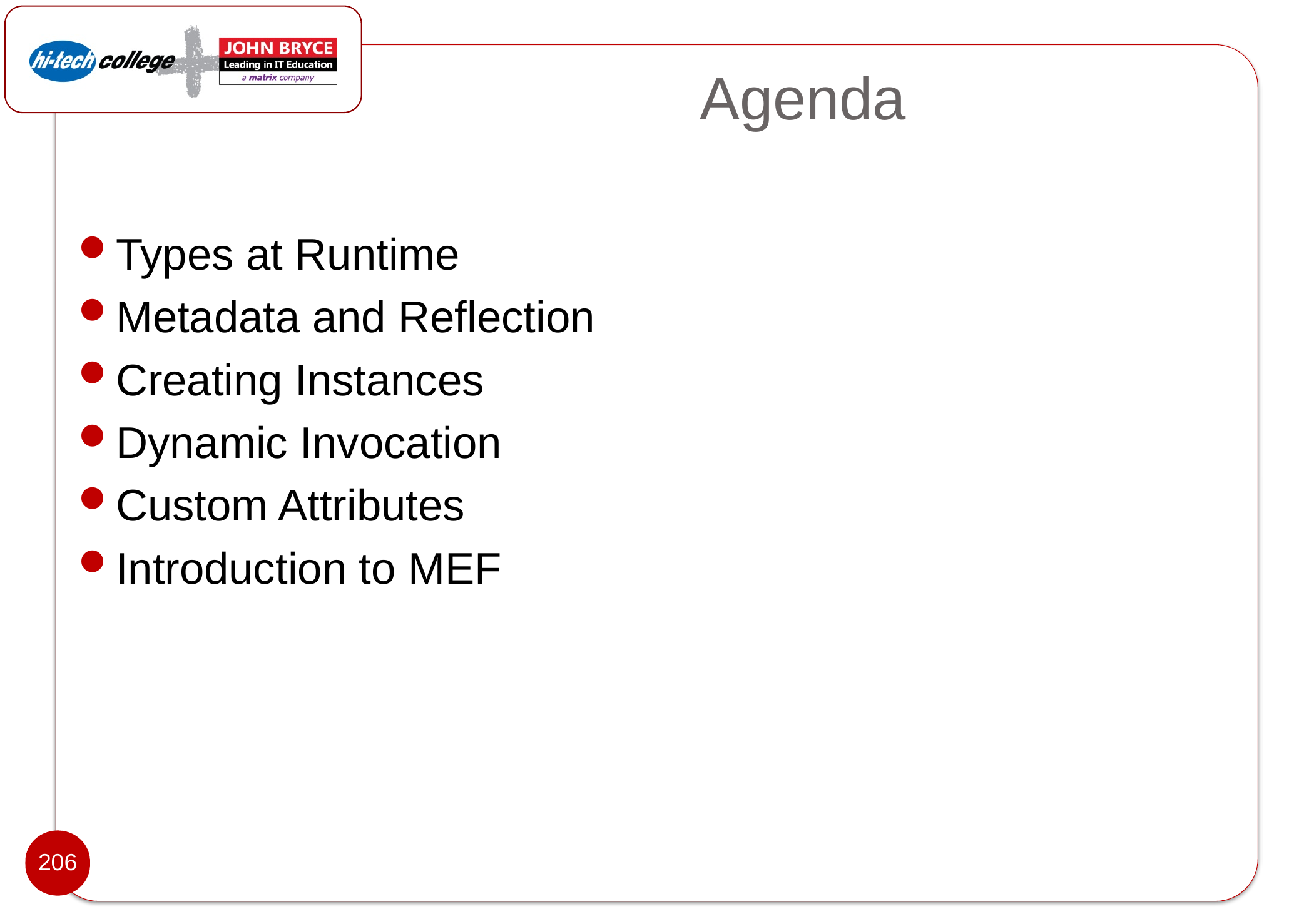

# Agenda
Types at Runtime
Metadata and Reflection
Creating Instances
Dynamic Invocation
Custom Attributes
Introduction to MEF
206